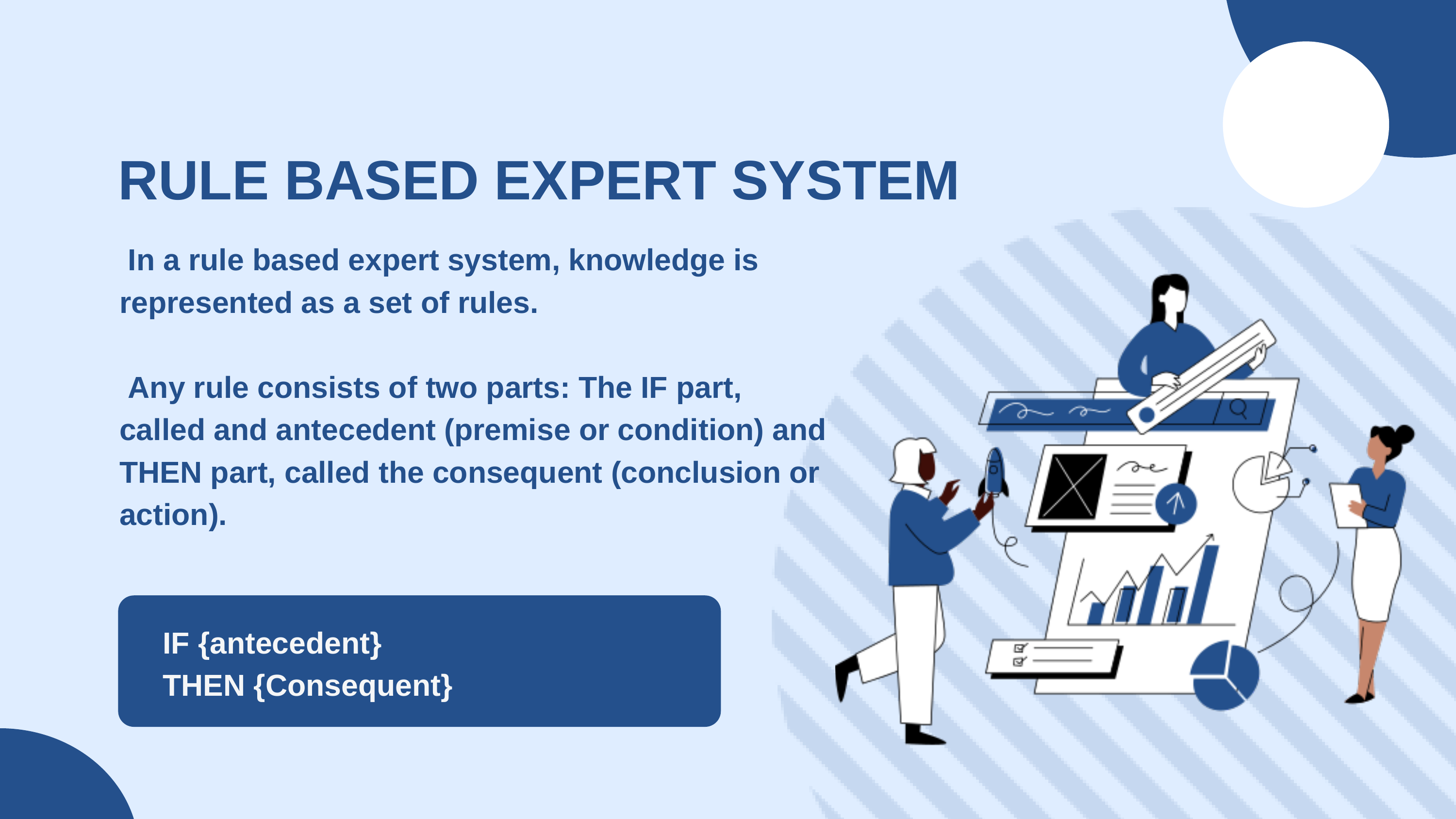

RULE BASED EXPERT SYSTEM

 In a rule based expert system, knowledge is represented as a set of rules.

 Any rule consists of two parts: The IF part, called and antecedent (premise or condition) and THEN part, called the consequent (conclusion or action).

IF {antecedent}
THEN {Consequent}